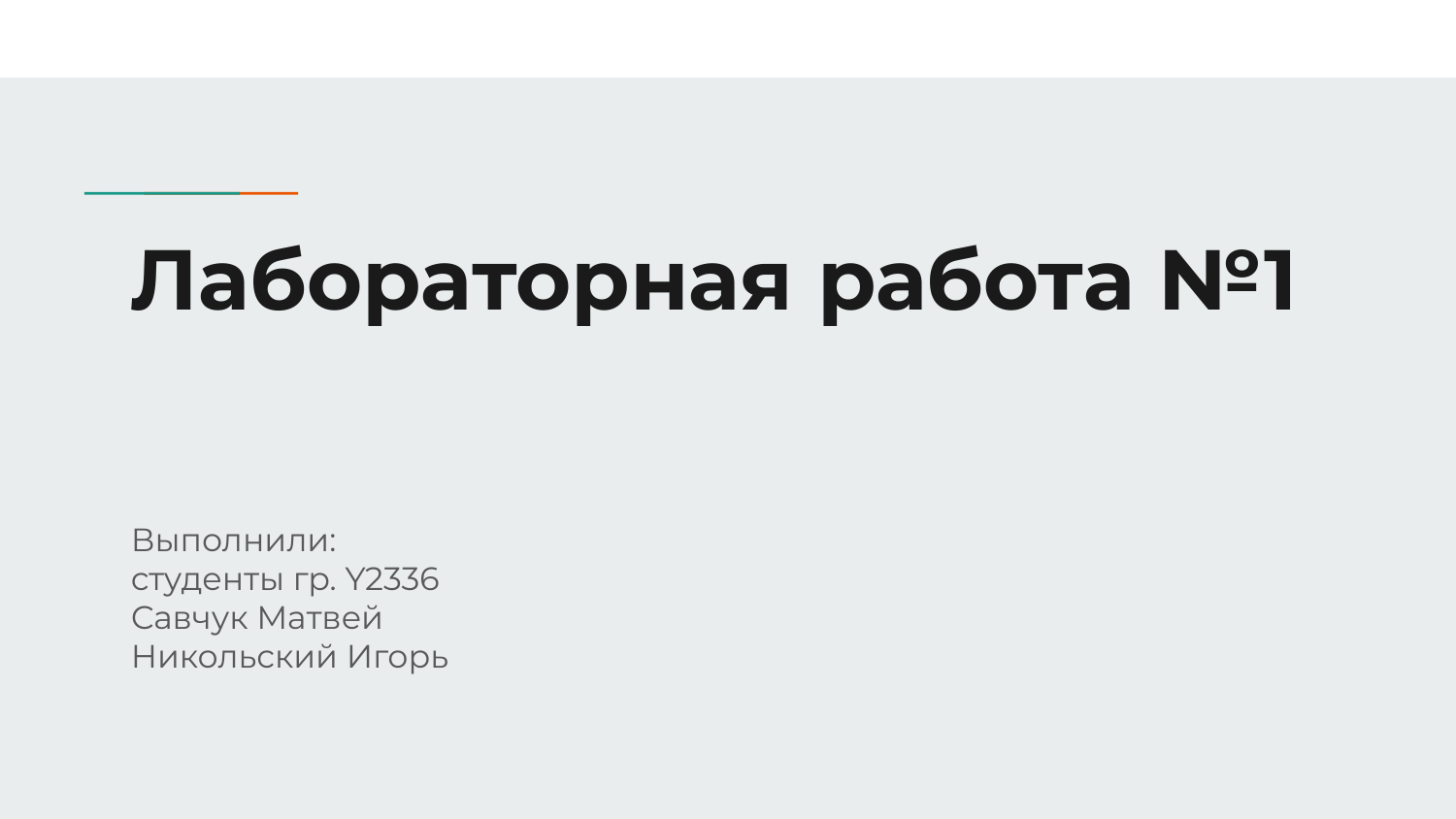

# Лабораторная работа №1
Выполнили:
студенты гр. Y2336
Савчук Матвей
Никольский Игорь